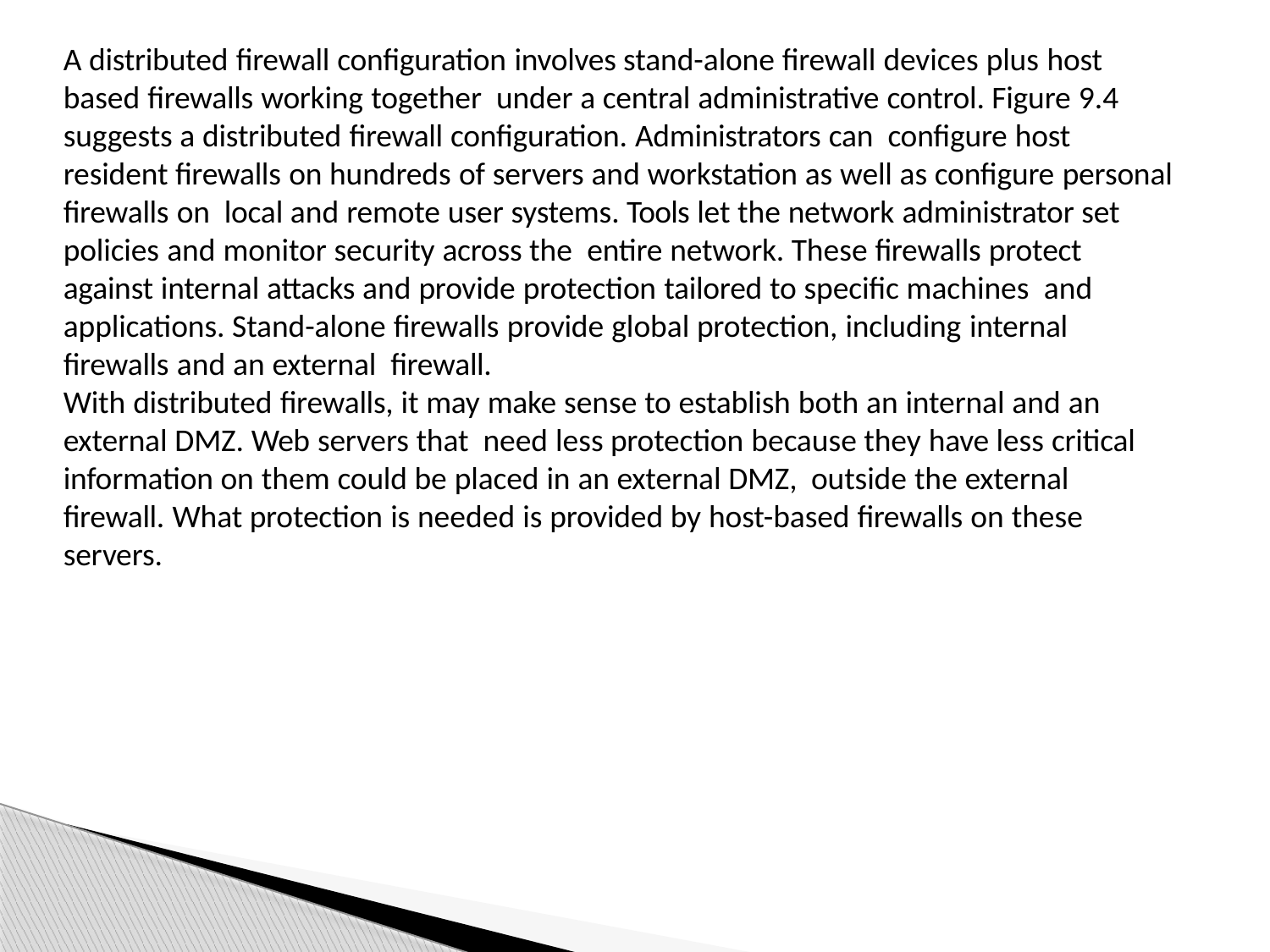

A distributed firewall configuration involves stand-alone firewall devices plus host based firewalls working together  under a central administrative control. Figure 9.4 suggests a distributed firewall configuration. Administrators can  configure host resident firewalls on hundreds of servers and workstation as well as configure personal firewalls on  local and remote user systems. Tools let the network administrator set policies and monitor security across the  entire network. These firewalls protect against internal attacks and provide protection tailored to specific machines  and applications. Stand-alone firewalls provide global protection, including internal firewalls and an external  firewall.
With distributed firewalls, it may make sense to establish both an internal and an external DMZ. Web servers that  need less protection because they have less critical information on them could be placed in an external DMZ,  outside the external firewall. What protection is needed is provided by host-based firewalls on these servers.